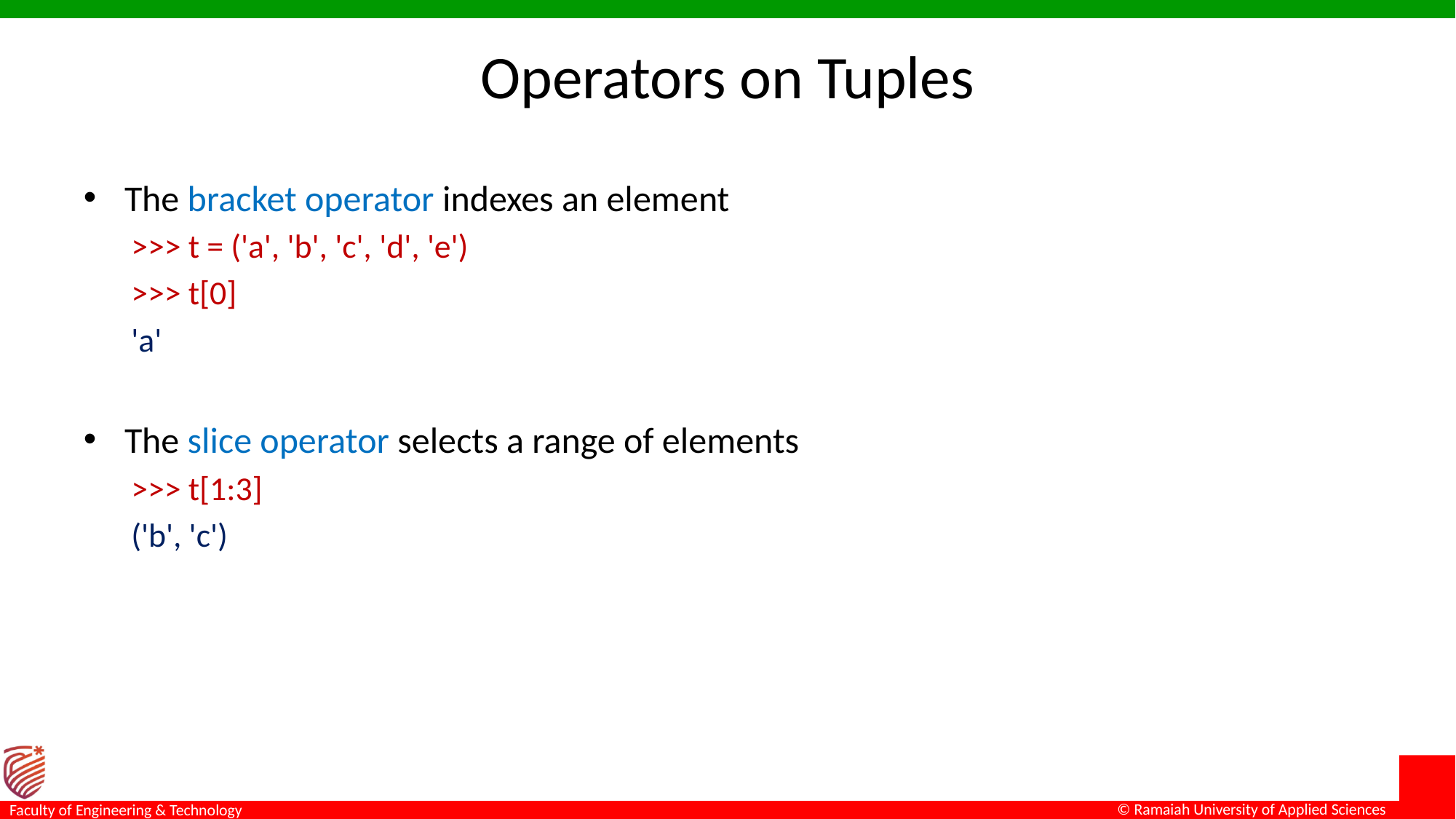

# Operators on Tuples
The bracket operator indexes an element
>>> t = ('a', 'b', 'c', 'd', 'e')
>>> t[0]
'a'

The slice operator selects a range of elements
>>> t[1:3]
('b', 'c')